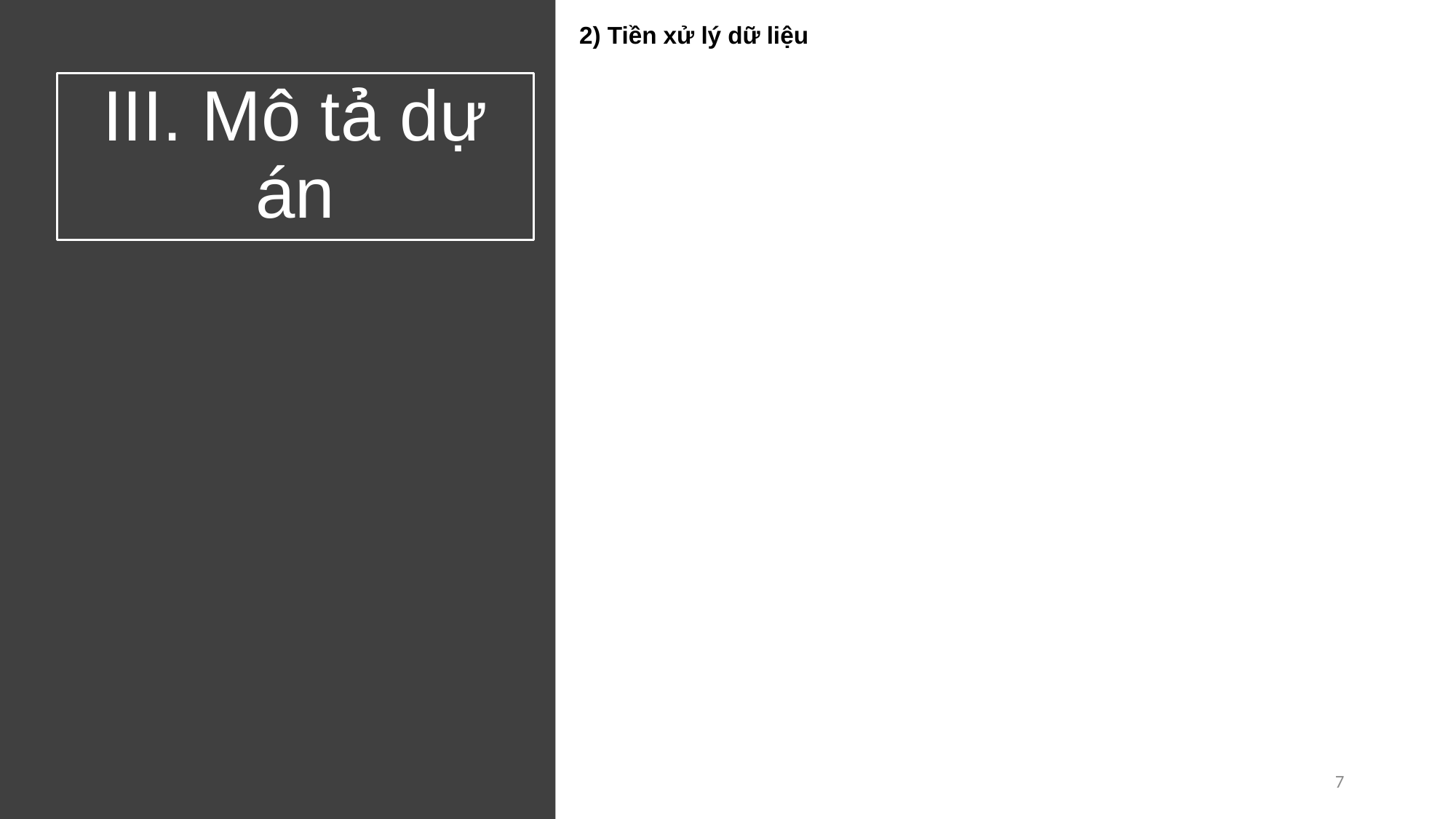

2) Tiền xử lý dữ liệu
# III. Mô tả dự án
7